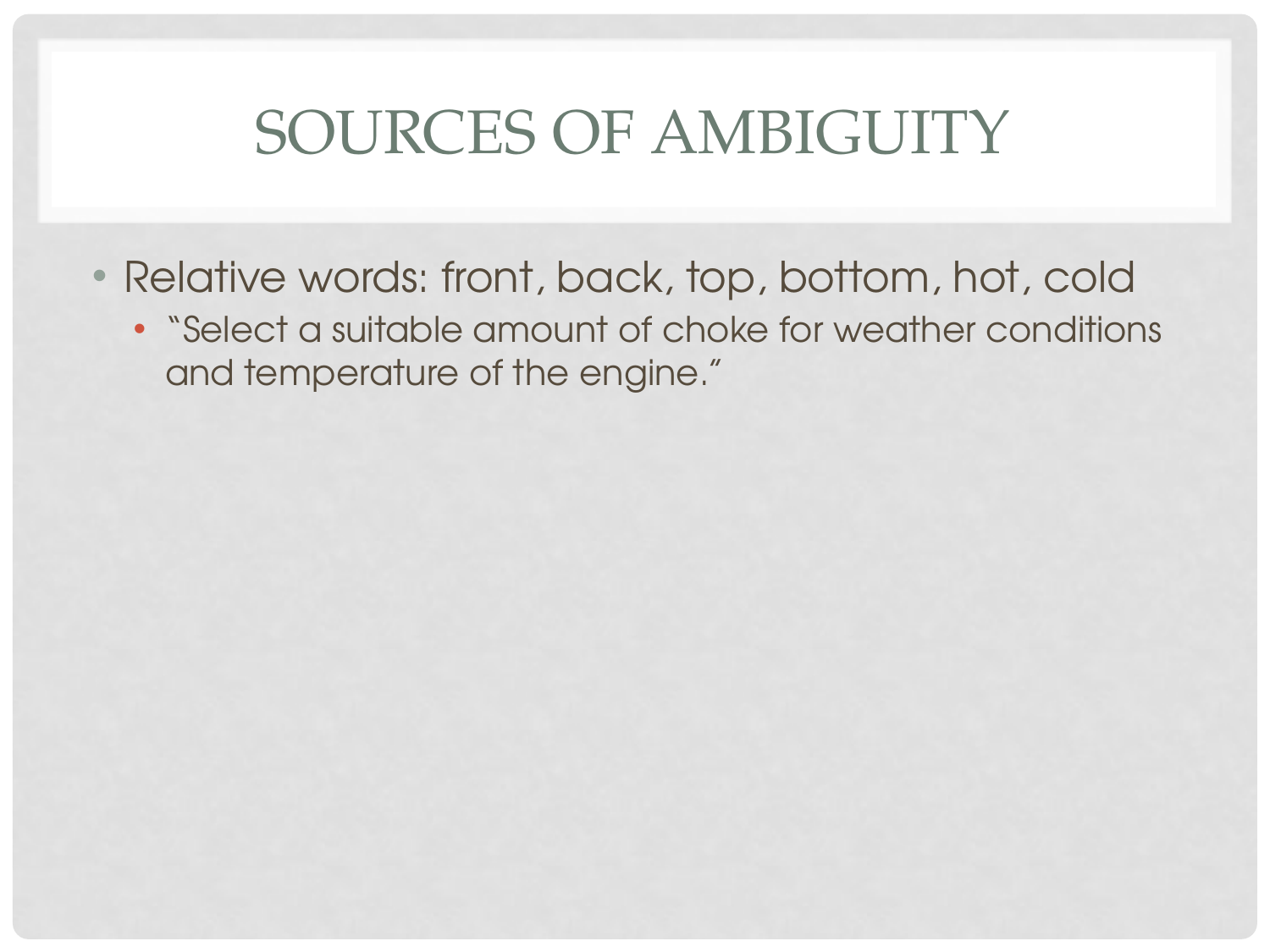

# Sources of ambiguity
Relative words: front, back, top, bottom, hot, cold
“Select a suitable amount of choke for weather conditions and temperature of the engine.”